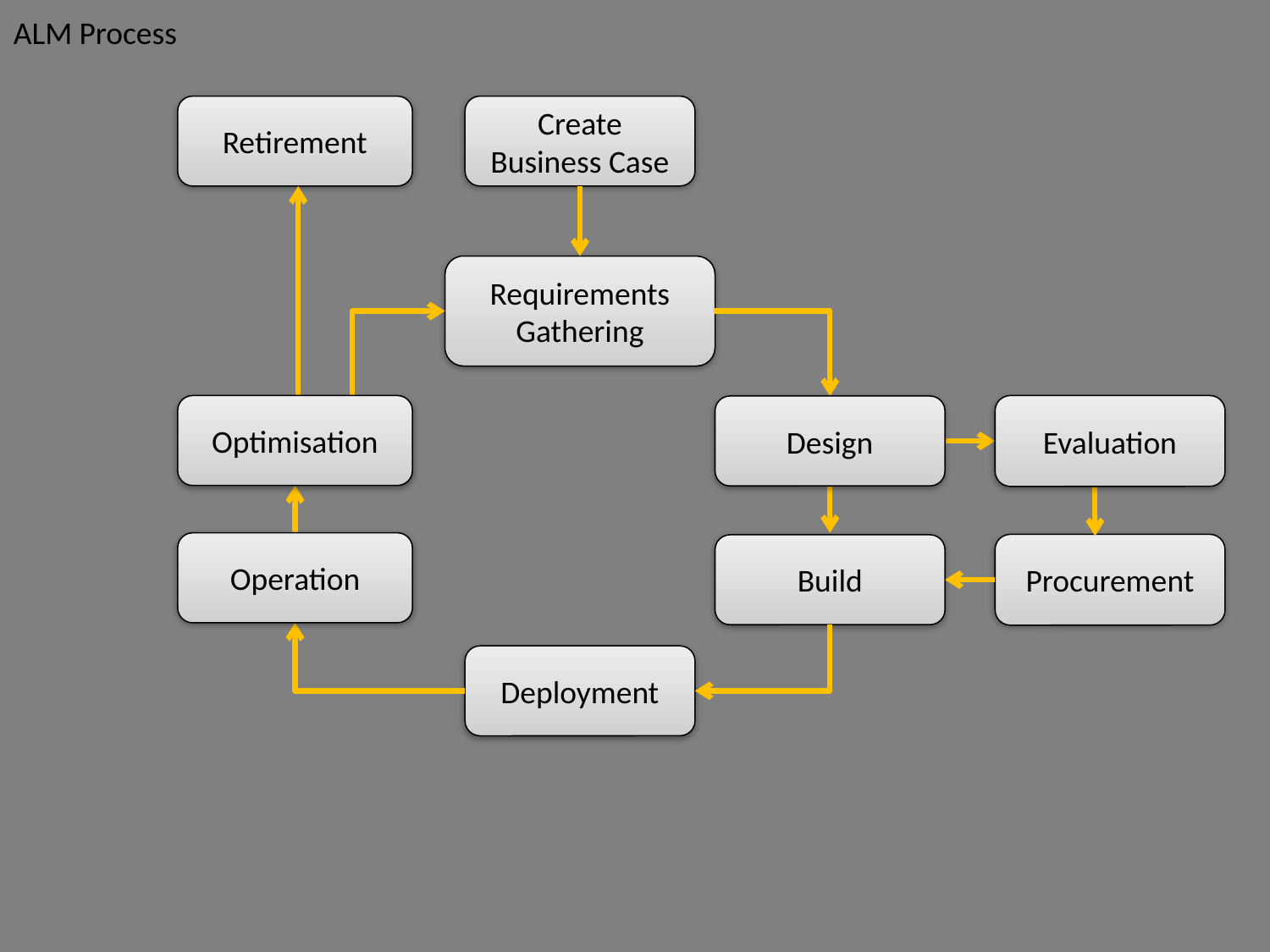

ALM Process
Retirement
Create Business Case
Requirements Gathering
Optimisation
Evaluation
Design
Operation
Procurement
Build
Deployment